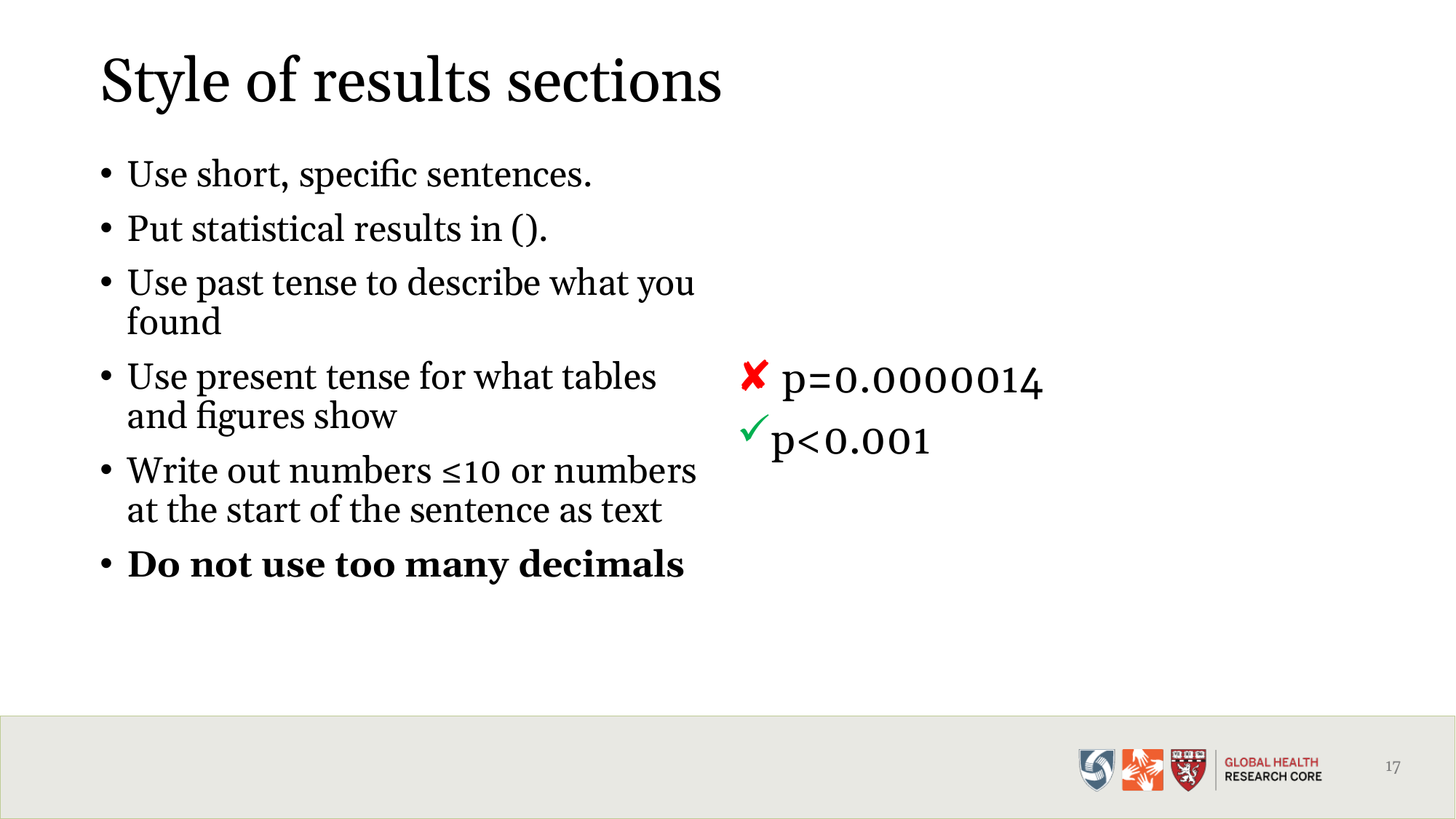

# Style of results sections
Use short, specific sentences.
Put statistical results in ().
Use past tense to describe what you found
Use present tense for what tables and figures show
Write out numbers ≤10 or numbers at the start of the sentence as text
Do not use too many decimals

 p=0.0000014
p<0.001
17